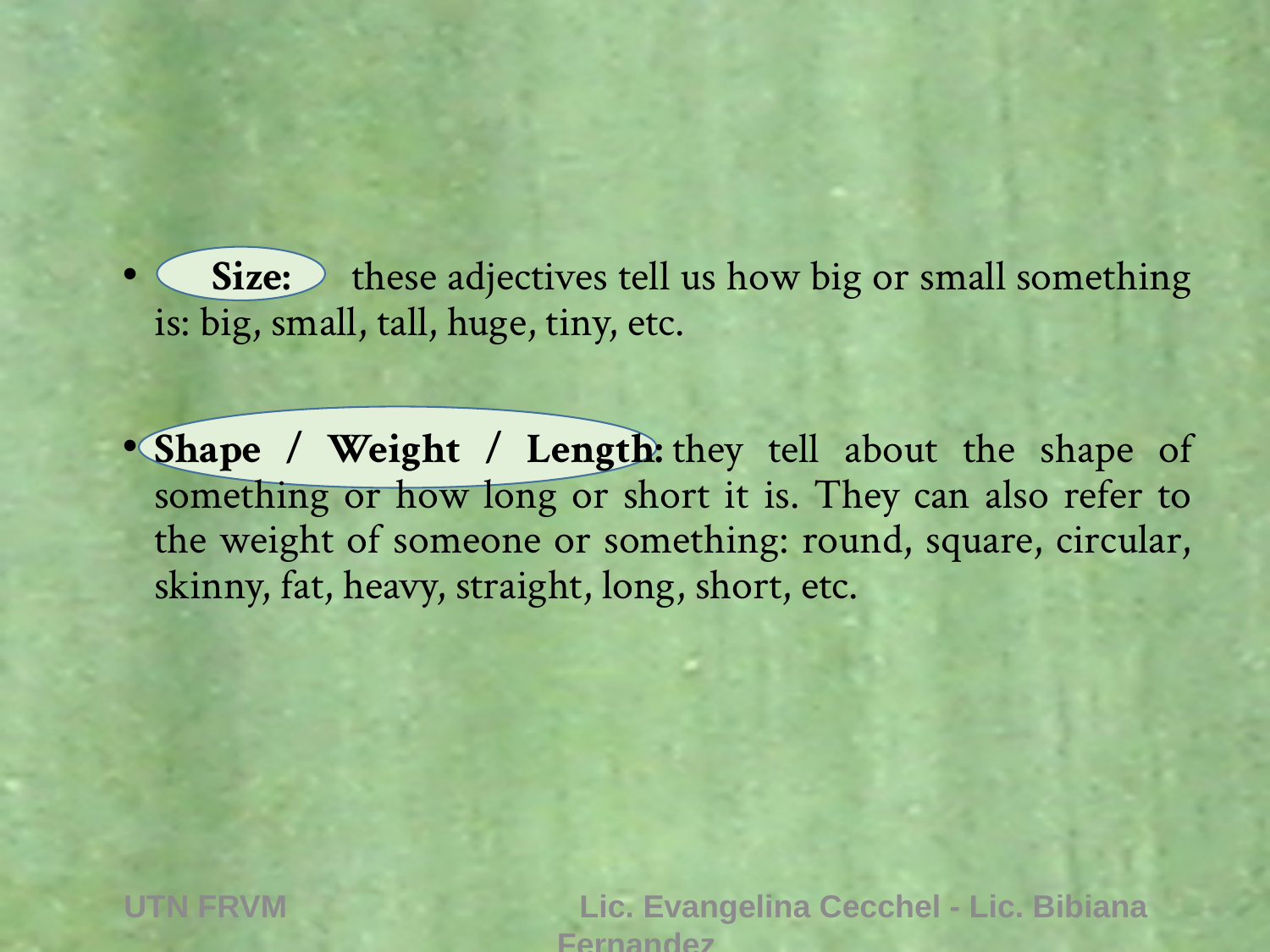

Size:      these adjectives tell us how big or small something is: big, small, tall, huge, tiny, etc.

Shape / Weight / Length: they tell about the shape of something or how long or short it is. They can also refer to the weight of someone or something: round, square, circular, skinny, fat, heavy, straight, long, short, etc.

UTN FRVM                                 Lic. Evangelina Cecchel - Lic. Bibiana Fernandez